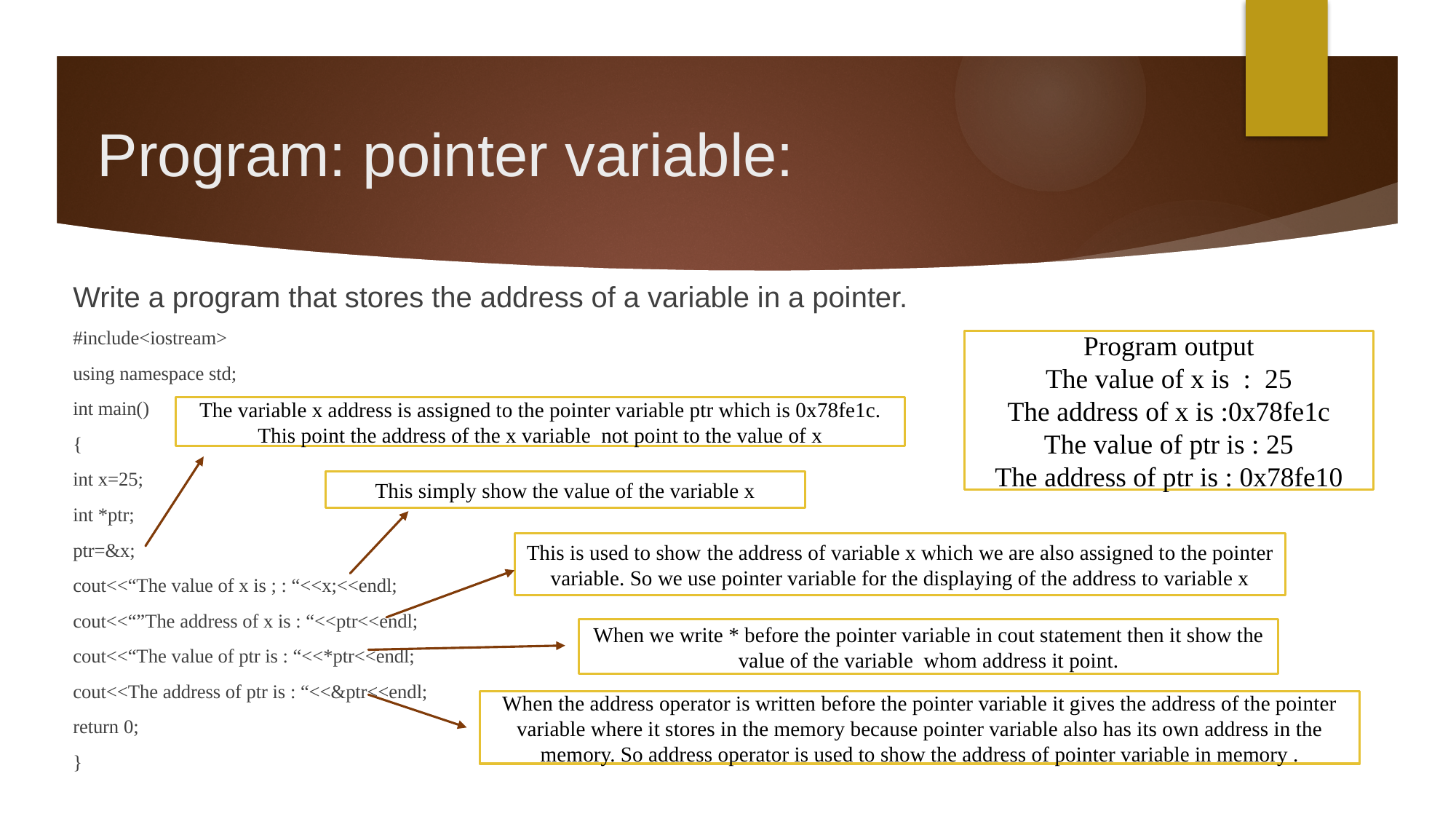

# Program: pointer variable:
Write a program that stores the address of a variable in a pointer.
#include<iostream>
using namespace std;
int main()
{
int x=25;
int *ptr;
ptr=&x;
cout<<“The value of x is ; : “<<x;<<endl;
cout<<“”The address of x is : “<<ptr<<endl;
cout<<“The value of ptr is : “<<*ptr<<endl;
cout<<The address of ptr is : “<<&ptr<<endl;
return 0;
}

Program output
The value of x is  :  25
The address of x is :0x78fe1c
The value of ptr is : 25
The address of ptr is : 0x78fe10
The variable x address is assigned to the pointer variable ptr which is 0x78fe1c. This point the address of the x variable  not point to the value of x
This simply show the value of the variable x
This is used to show the address of variable x which we are also assigned to the pointer variable. So we use pointer variable for the displaying of the address to variable x
When we write * before the pointer variable in cout statement then it show the value of the variable  whom address it point.
When the address operator is written before the pointer variable it gives the address of the pointer variable where it stores in the memory because pointer variable also has its own address in the memory. So address operator is used to show the address of pointer variable in memory .